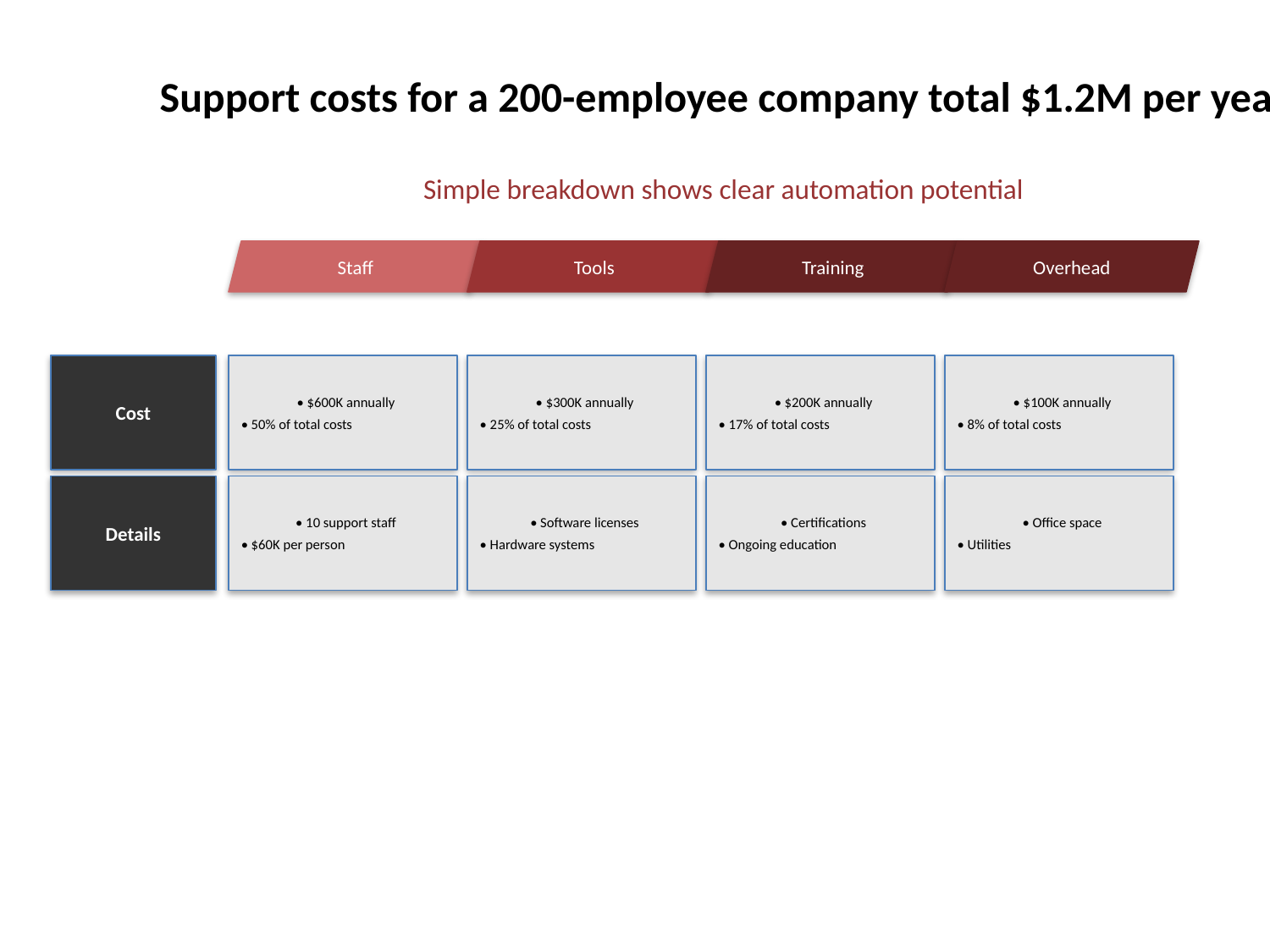

Support costs for a 200-employee company total $1.2M per year
Simple breakdown shows clear automation potential
Staff
Tools
Training
Overhead
Cost
• $600K annually
• 50% of total costs
• $300K annually
• 25% of total costs
• $200K annually
• 17% of total costs
• $100K annually
• 8% of total costs
Details
• 10 support staff
• $60K per person
• Software licenses
• Hardware systems
• Certifications
• Ongoing education
• Office space
• Utilities